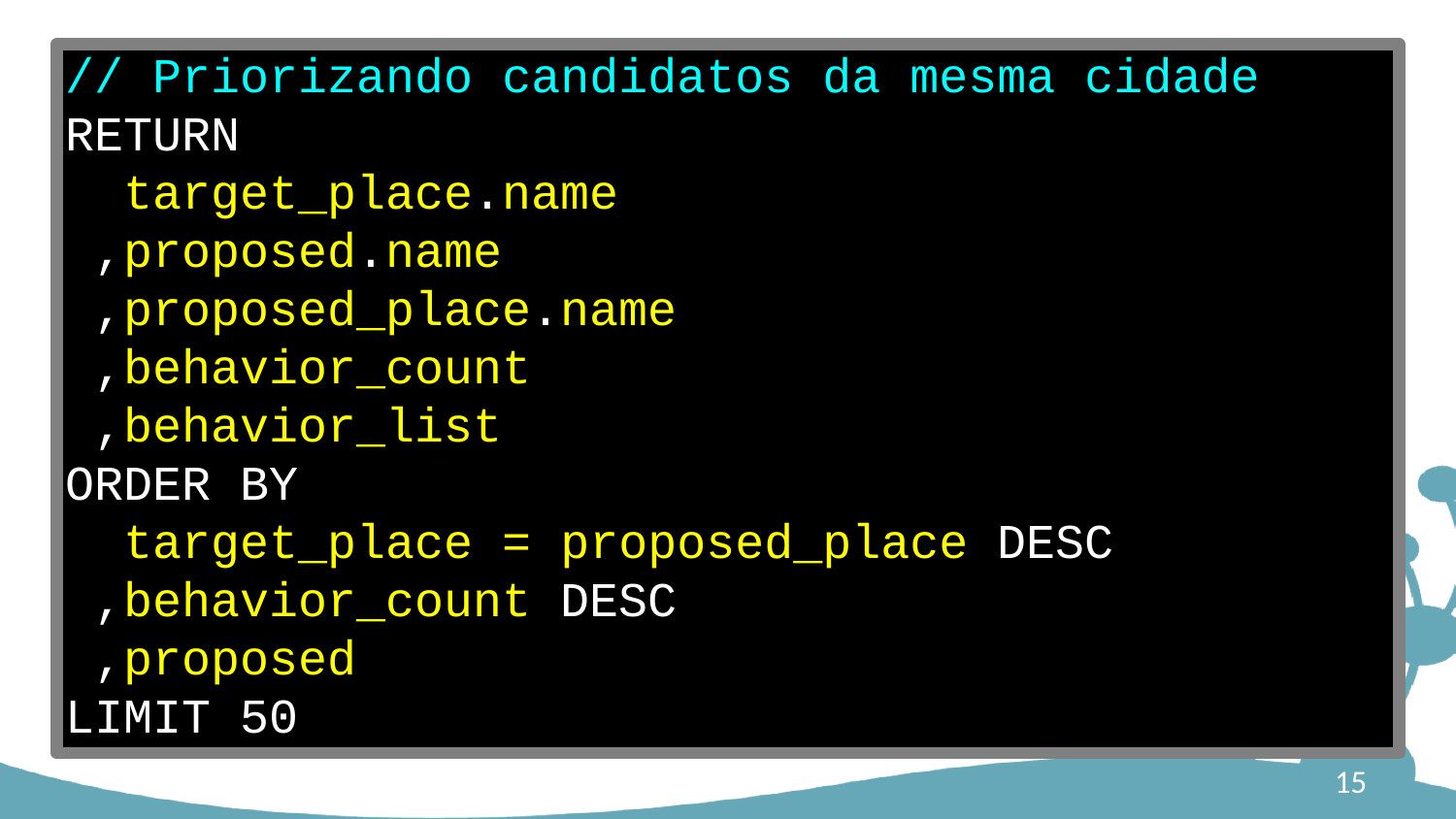

// Priorizando candidatos da mesma cidade
RETURN
  target_place.name
 ,proposed.name
 ,proposed_place.name
 ,behavior_count
 ,behavior_list
ORDER BY
  target_place = proposed_place DESC
 ,behavior_count DESC
 ,proposed
LIMIT 50
15